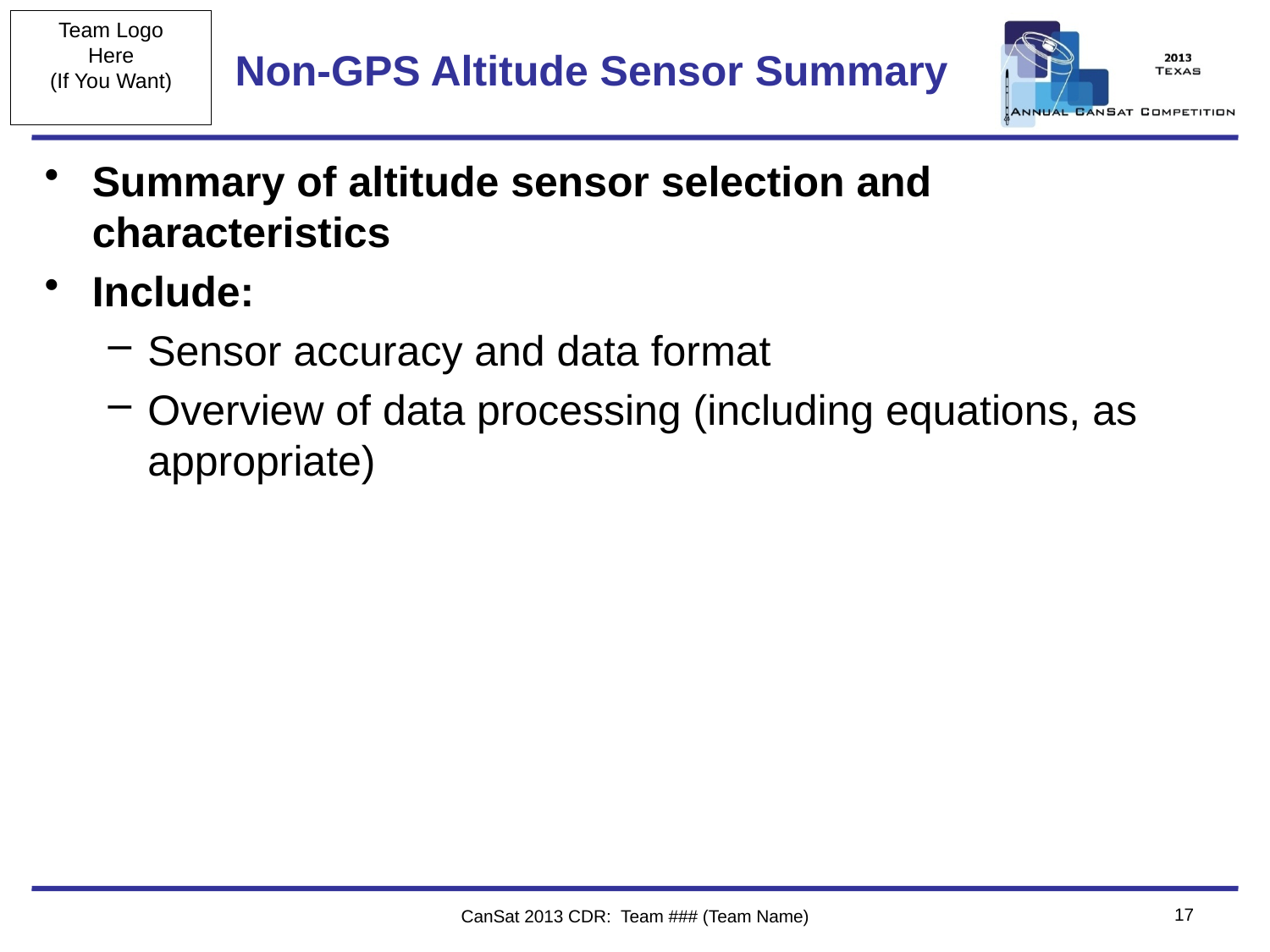

# Non-GPS Altitude Sensor Summary
Summary of altitude sensor selection and characteristics
Include:
Sensor accuracy and data format
Overview of data processing (including equations, as appropriate)
17
CanSat 2013 CDR:  Team ### (Team Name)